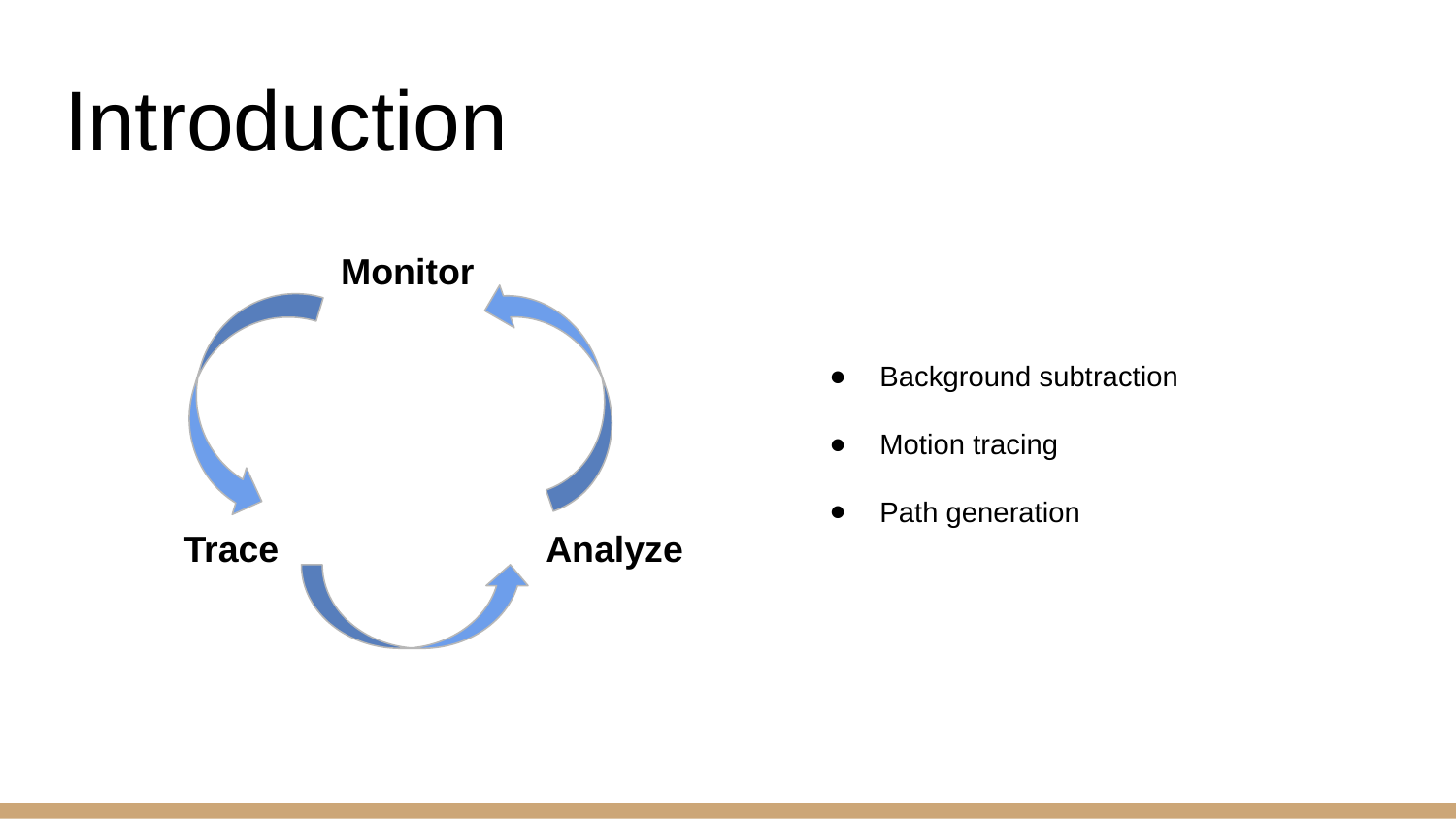

# Introduction
Monitor

Background subtraction
Motion tracing
Path generation

Trace
Analyze